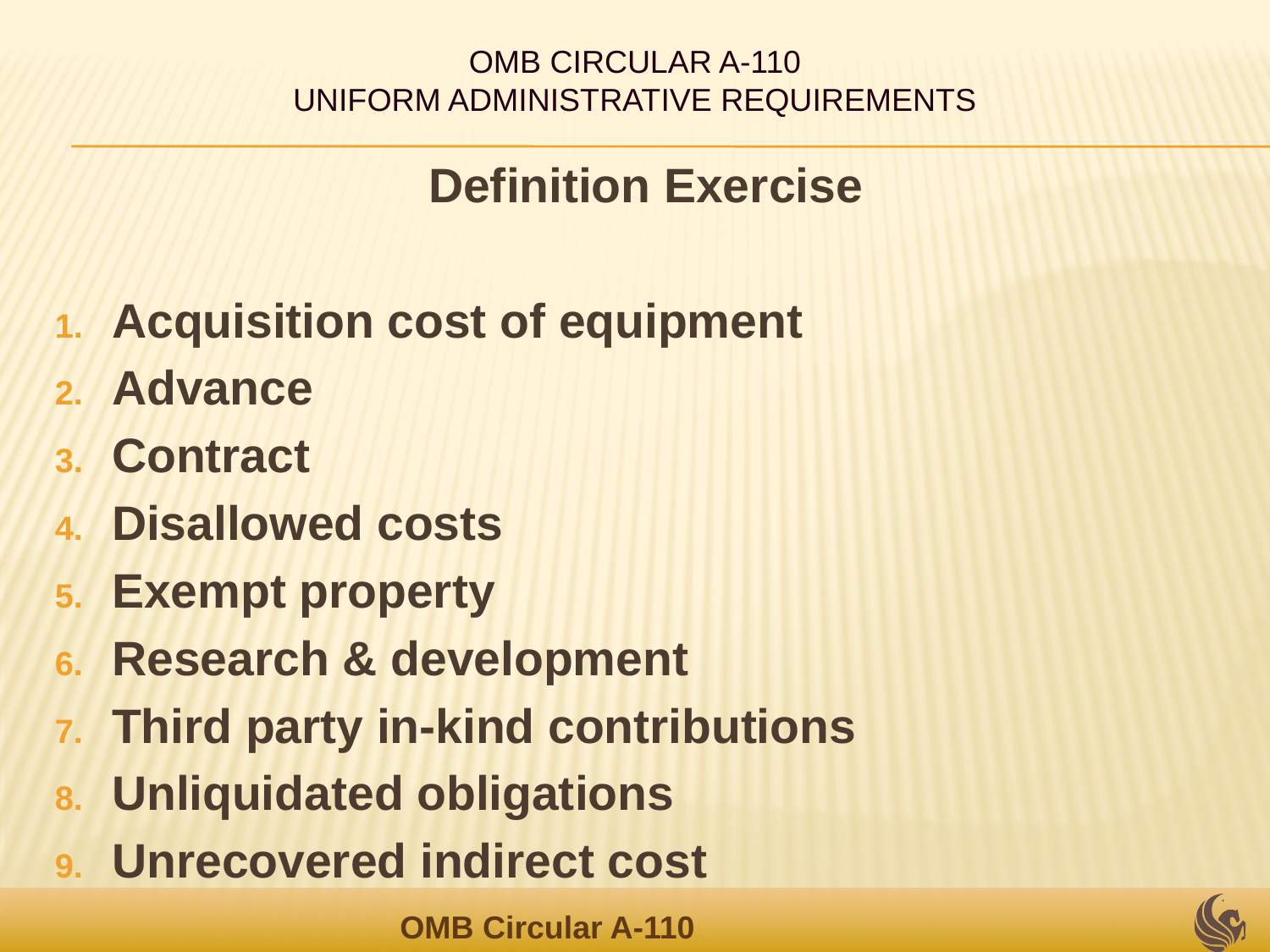

# OMB Circular A-110 Uniform Administrative Requirements
Definition Exercise

Acquisition cost of equipment
Advance
Contract
Disallowed costs
Exempt property
Research & development
Third party in-kind contributions
Unliquidated obligations
Unrecovered indirect cost

OMB Circular A-110